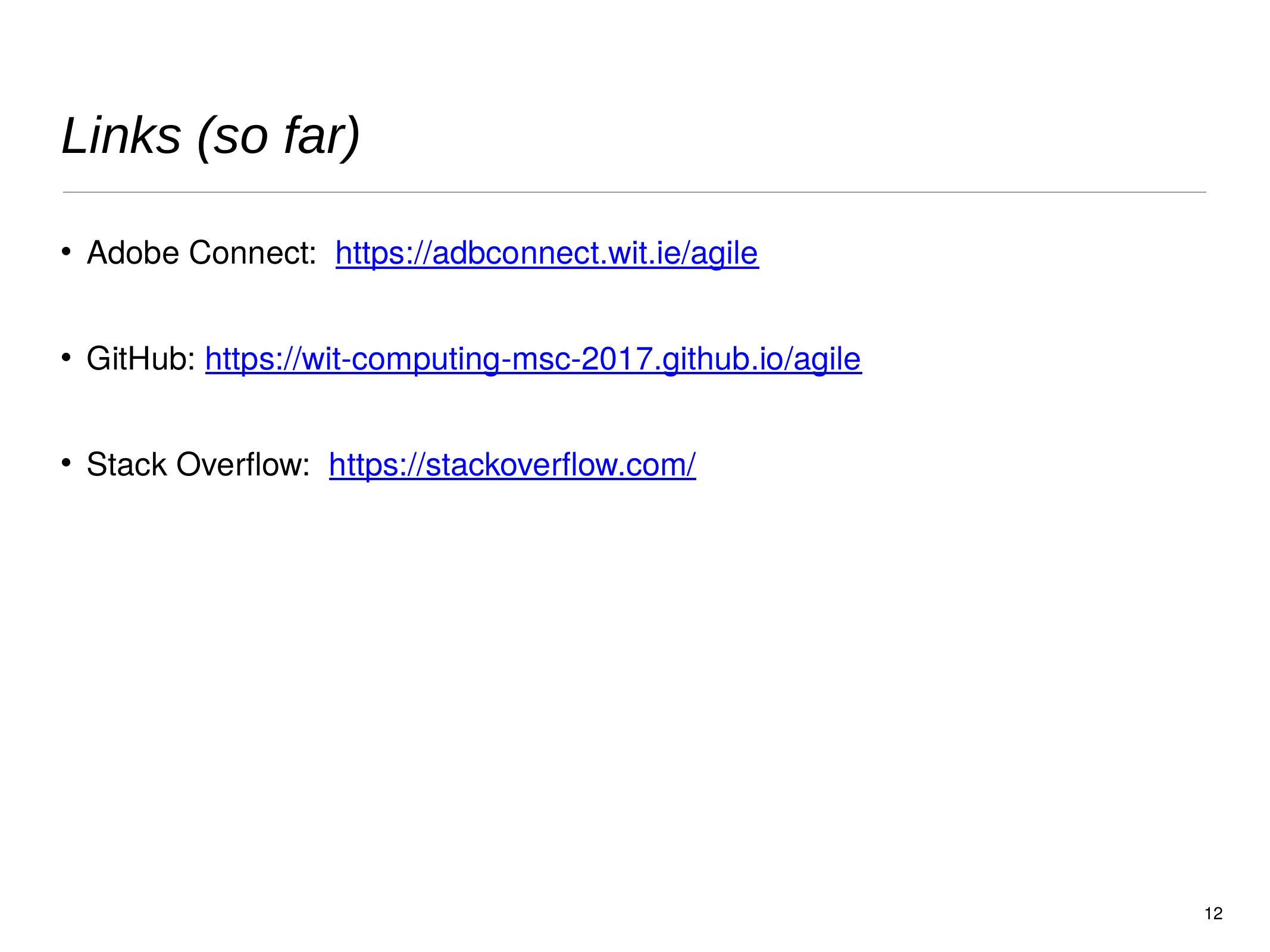

# Links (so far)
Adobe Connect:  https://adbconnect.wit.ie/agile
GitHub: https://wit-computing-msc-2017.github.io/agile
Stack Overflow:  https://stackoverflow.com/

12